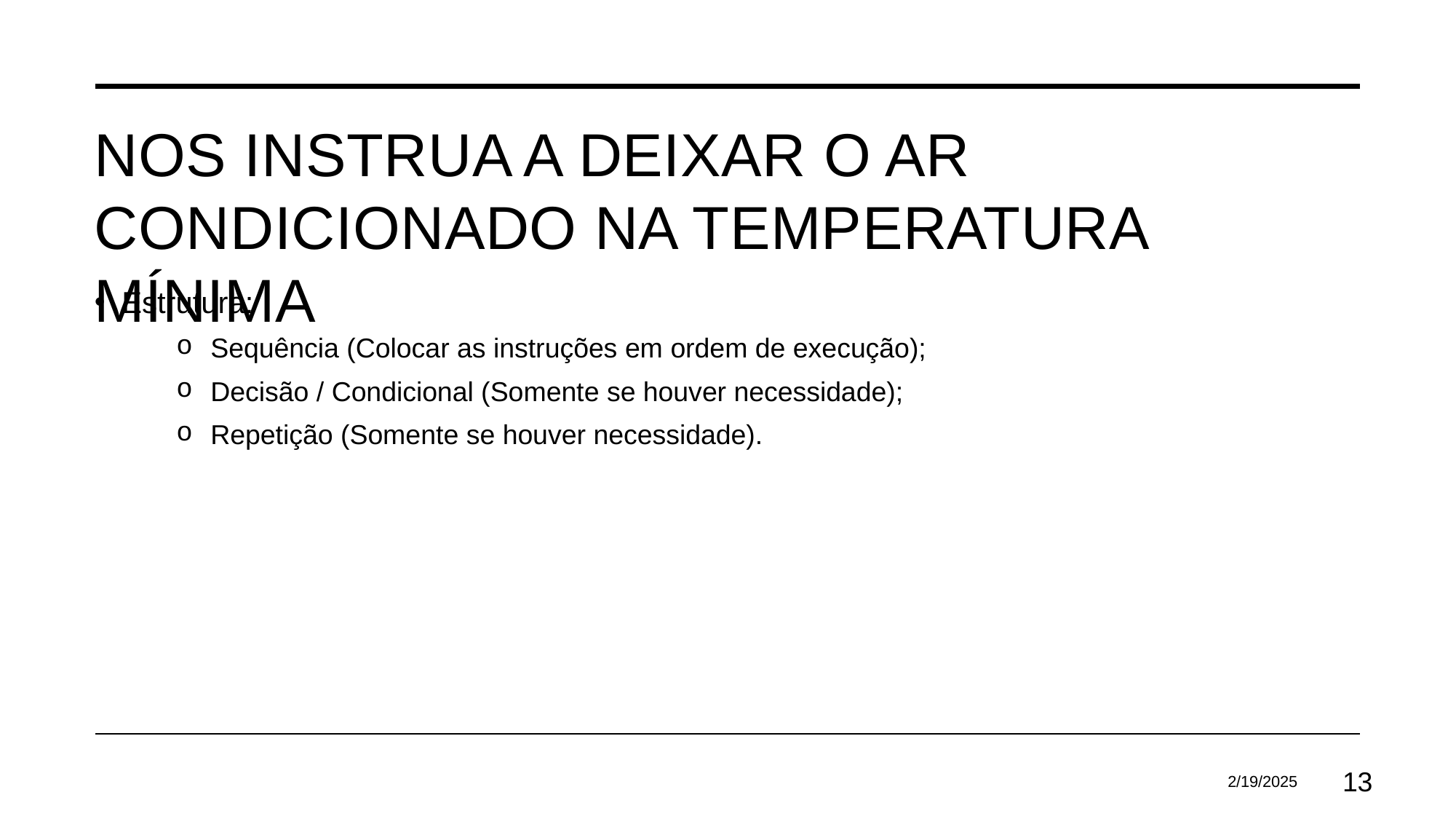

# Nos instrua a deixar o ar condicionado na temperatura mínima
Estrutura:
Sequência (Colocar as instruções em ordem de execução);
Decisão / Condicional (Somente se houver necessidade);
Repetição (Somente se houver necessidade).

2/19/2025
13